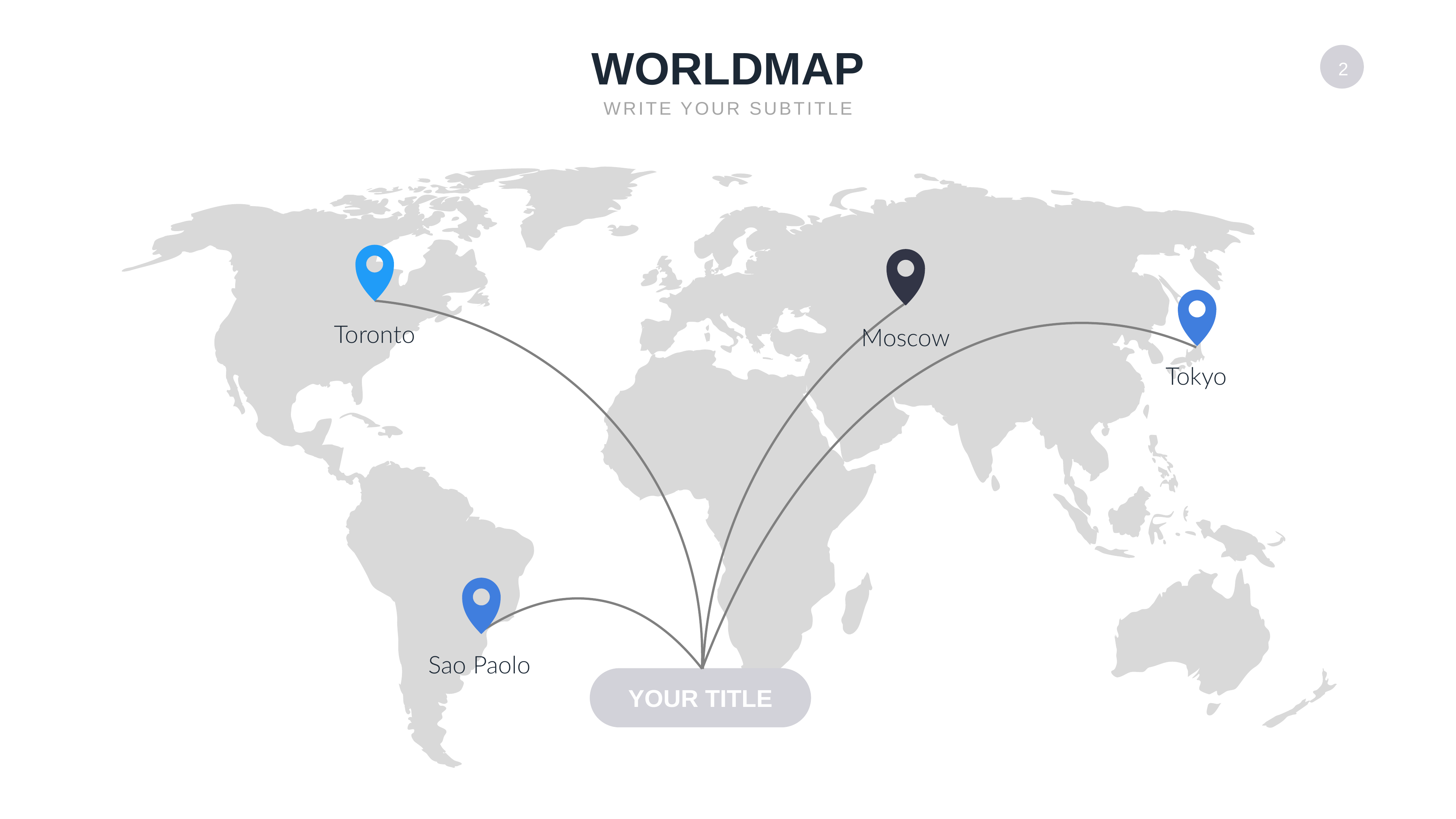

WORLDMAP
WRITE YOUR SUBTITLE

Toronto
Moscow

Tokyo

Sao Paolo

YOUR TITLE